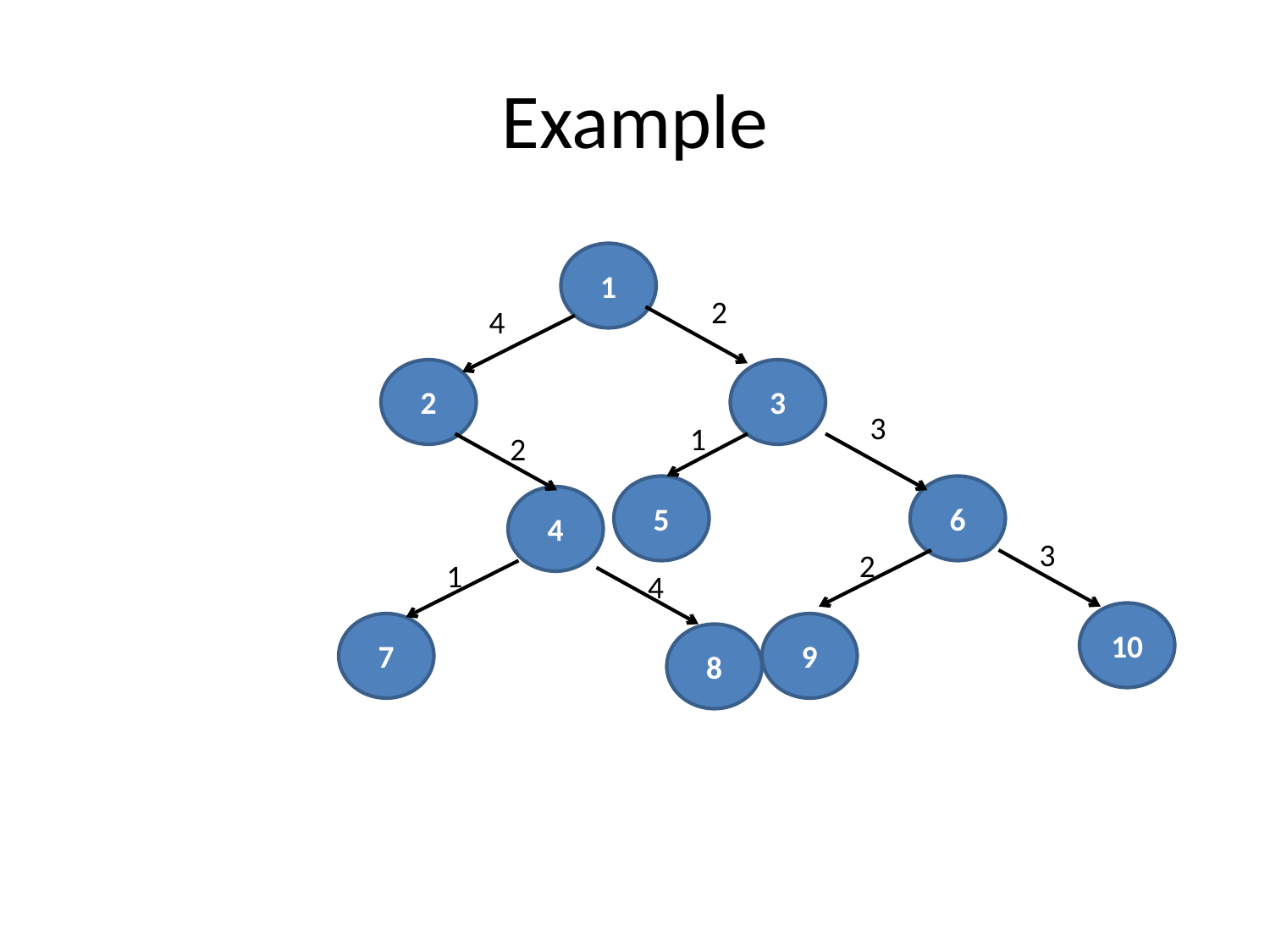

# Example
1
2
4
2
3
3
1
2
5
6
4
3
2
1
4
10
7
9
8